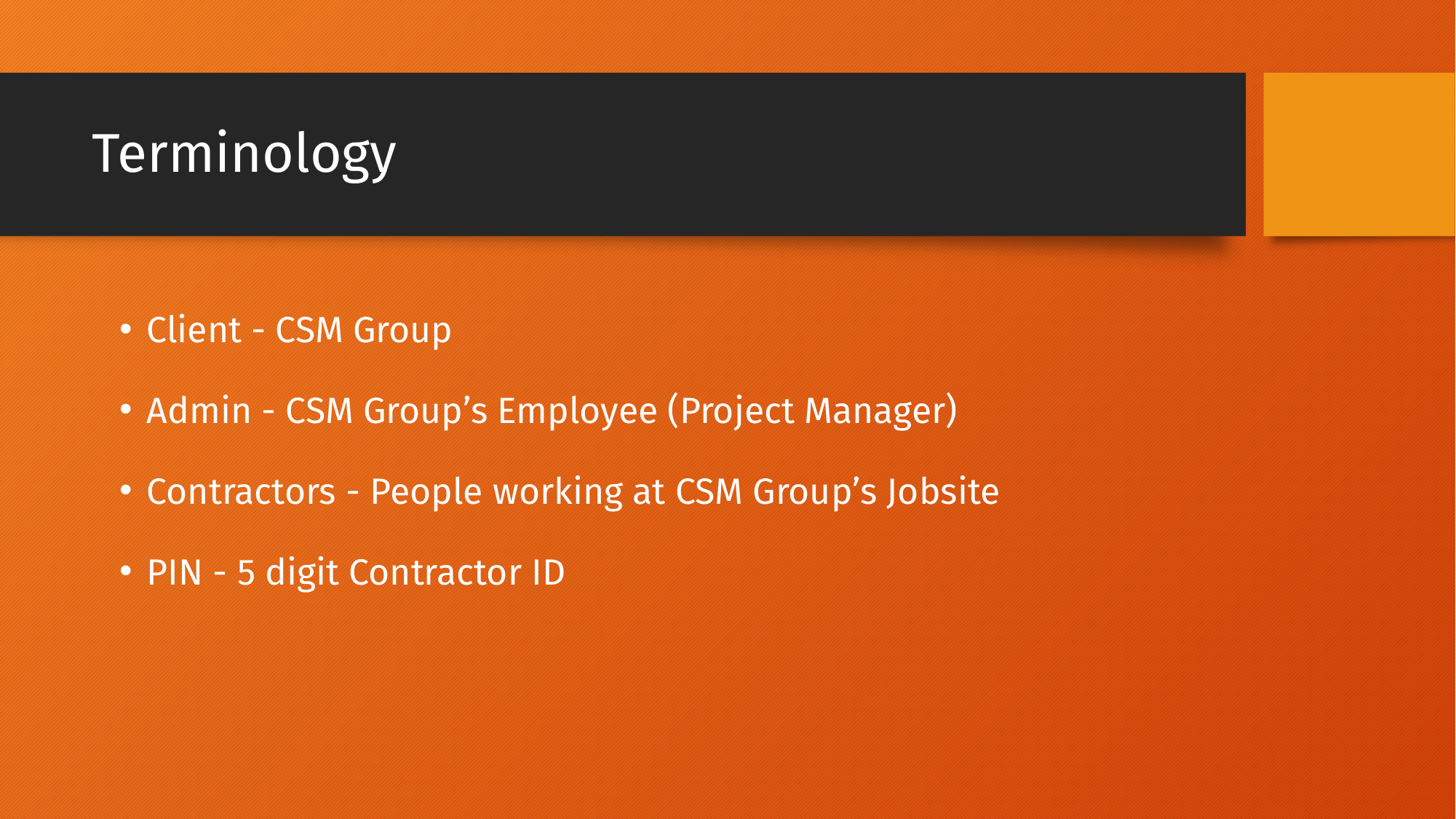

# Terminology
Client - CSM Group
Admin - CSM Group’s Employee (Project Manager)
Contractors - People working at CSM Group’s Jobsite
PIN - 5 digit Contractor ID